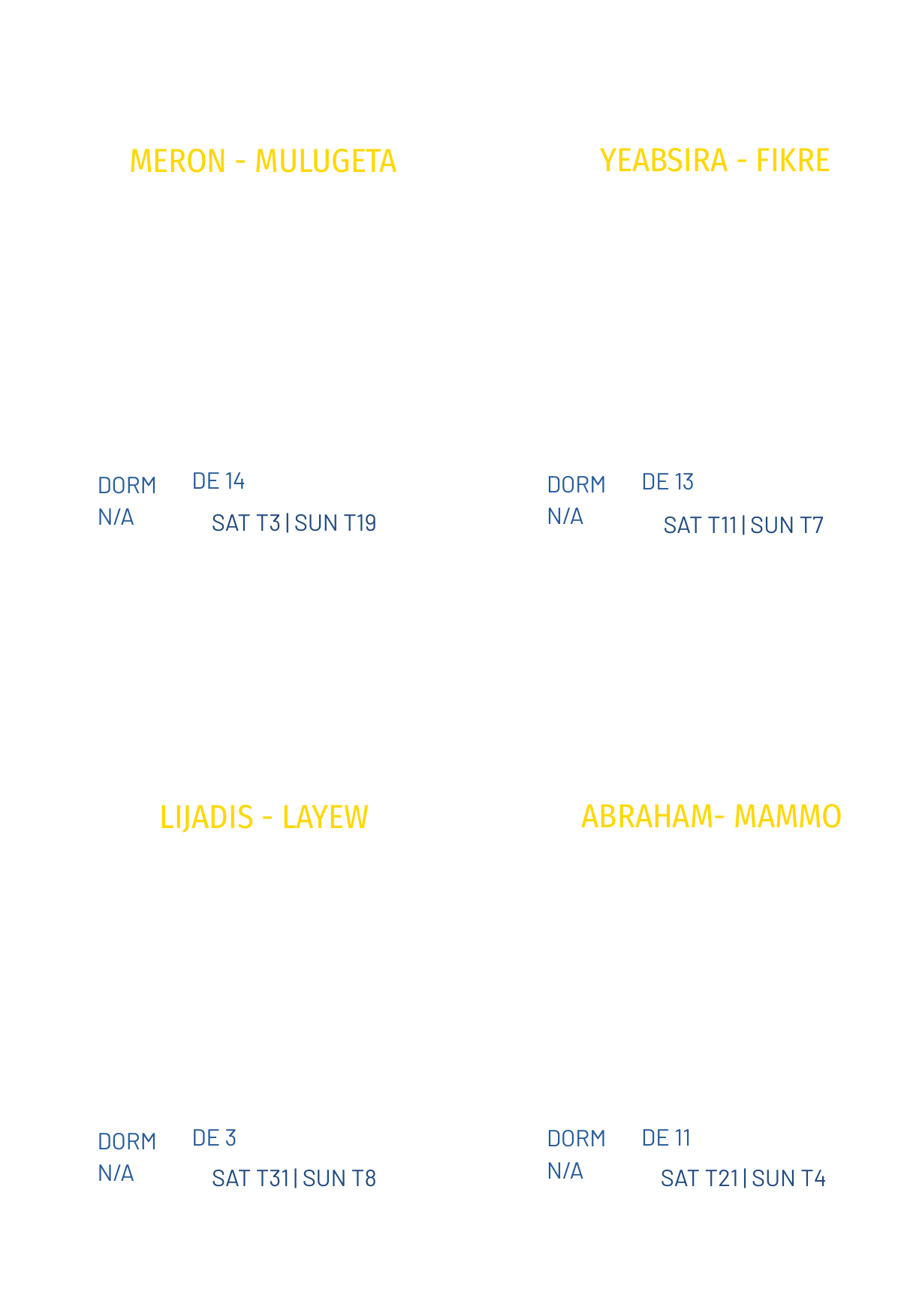

YEABSIRA - FIKRE
MERON - MULUGETA
NEW
NEW
PARTICIPANT
PARTICIPANT
DE 14
DE 13
DORM
DORM
N/A
N/A
SAT T3 | SUN T19
SAT T11 | SUN T7
ABRAHAM- MAMMO
LIJADIS - LAYEW
LOS ANGELES CAMPUS MINISTRY
George Washington University Campus Ministry
PARTICIPANT
PARTICIPANT
DE 3
DE 11
DORM
DORM
N/A
N/A
SAT T31 | SUN T8
SAT T21 | SUN T4